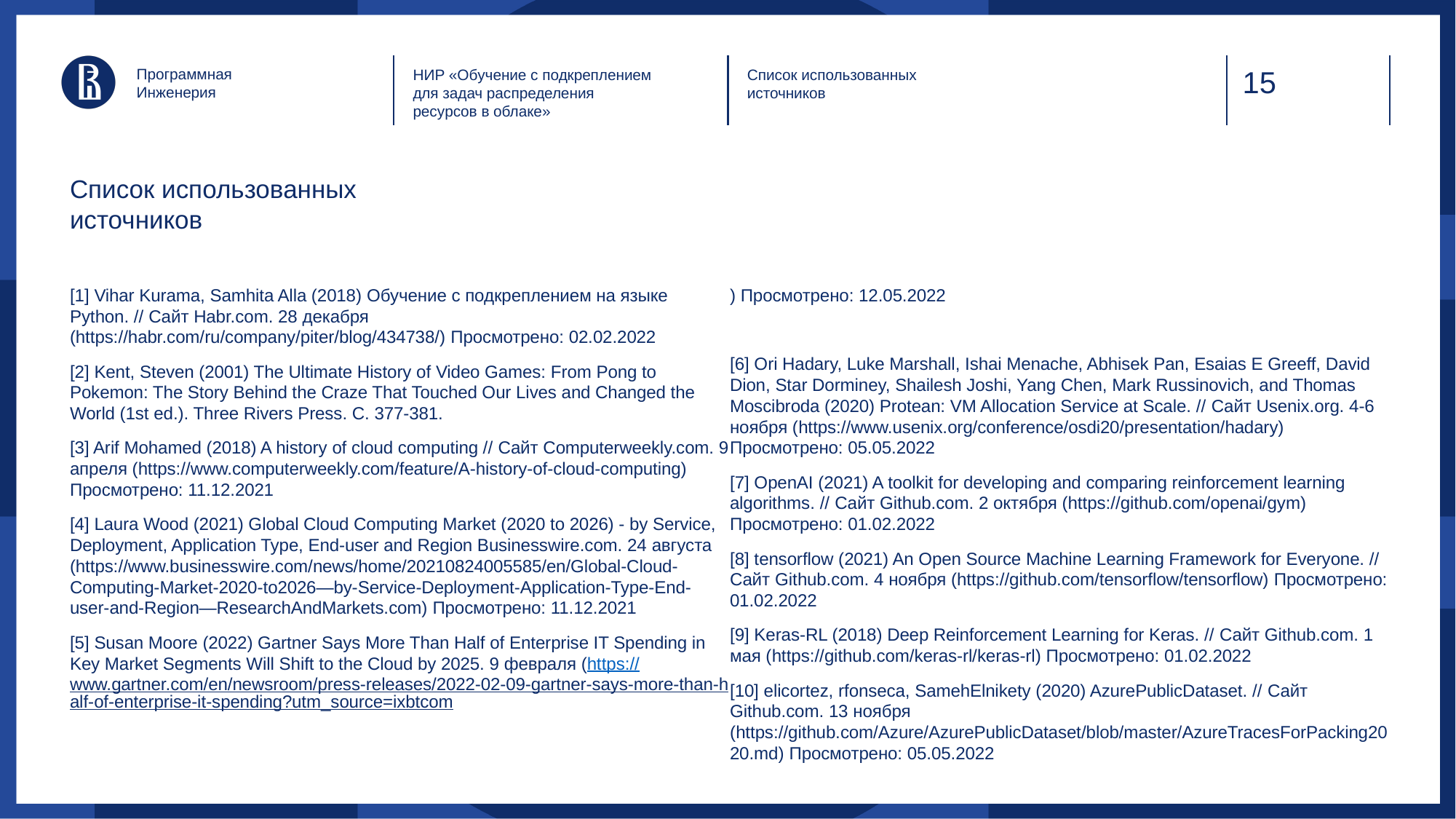

Программная
Инженерия
НИР «Обучение с подкреплением для задач распределения ресурсов в облаке»
Список использованных
источников
# Список использованных источников
[1] Vihar Kurama, Samhita Alla (2018) Обучение с подкреплением на языке Python. // Сайт Habr.com. 28 декабря (https://habr.com/ru/company/piter/blog/434738/) Просмотрено: 02.02.2022
[2] Kent, Steven (2001) The Ultimate History of Video Games: From Pong to Pokemon: The Story Behind the Craze That Touched Our Lives and Changed the World (1st ed.). Three Rivers Press. С. 377-381.
[3] Arif Mohamed (2018) A history of cloud computing // Сайт Сomputerweekly.com. 9 апреля (https://www.computerweekly.com/feature/A-history-of-cloud-computing) Просмотрено: 11.12.2021
[4] Laura Wood (2021) Global Cloud Computing Market (2020 to 2026) - by Service, Deployment, Application Type, End-user and Region Businesswire.com. 24 августа (https://www.businesswire.com/news/home/20210824005585/en/Global-Cloud-Computing-Market-2020-to2026—by-Service-Deployment-Application-Type-End-user-and-Region—ResearchAndMarkets.com) Просмотрено: 11.12.2021
[5] Susan Moore (2022) Gartner Says More Than Half of Enterprise IT Spending in Key Market Segments Will Shift to the Cloud by 2025. 9 февраля (https://www.gartner.com/en/newsroom/press-releases/2022-02-09-gartner-says-more-than-half-of-enterprise-it-spending?utm_source=ixbtcom) Просмотрено: 12.05.2022

[6] Ori Hadary, Luke Marshall, Ishai Menache, Abhisek Pan, Esaias E Greeff, David Dion, Star Dorminey, Shailesh Joshi, Yang Chen, Mark Russinovich, and Thomas Moscibroda (2020) Protean: VM Allocation Service at Scale. // Сайт Usenix.org. 4-6 ноября (https://www.usenix.org/conference/osdi20/presentation/hadary) Просмотрено: 05.05.2022
[7] OpenAI (2021) A toolkit for developing and comparing reinforcement learning algorithms. // Сайт Github.com. 2 октября (https://github.com/openai/gym) Просмотрено: 01.02.2022
[8] tensorflow (2021) An Open Source Machine Learning Framework for Everyone. // Сайт Github.com. 4 ноября (https://github.com/tensorflow/tensorflow) Просмотрено: 01.02.2022
[9] Keras-RL (2018) Deep Reinforcement Learning for Keras. // Сайт Github.com. 1 мая (https://github.com/keras-rl/keras-rl) Просмотрено: 01.02.2022
[10] elicortez, rfonseca, SamehElnikety (2020) AzurePublicDataset. // Сайт Github.com. 13 ноября (https://github.com/Azure/AzurePublicDataset/blob/master/AzureTracesForPacking2020.md) Просмотрено: 05.05.2022